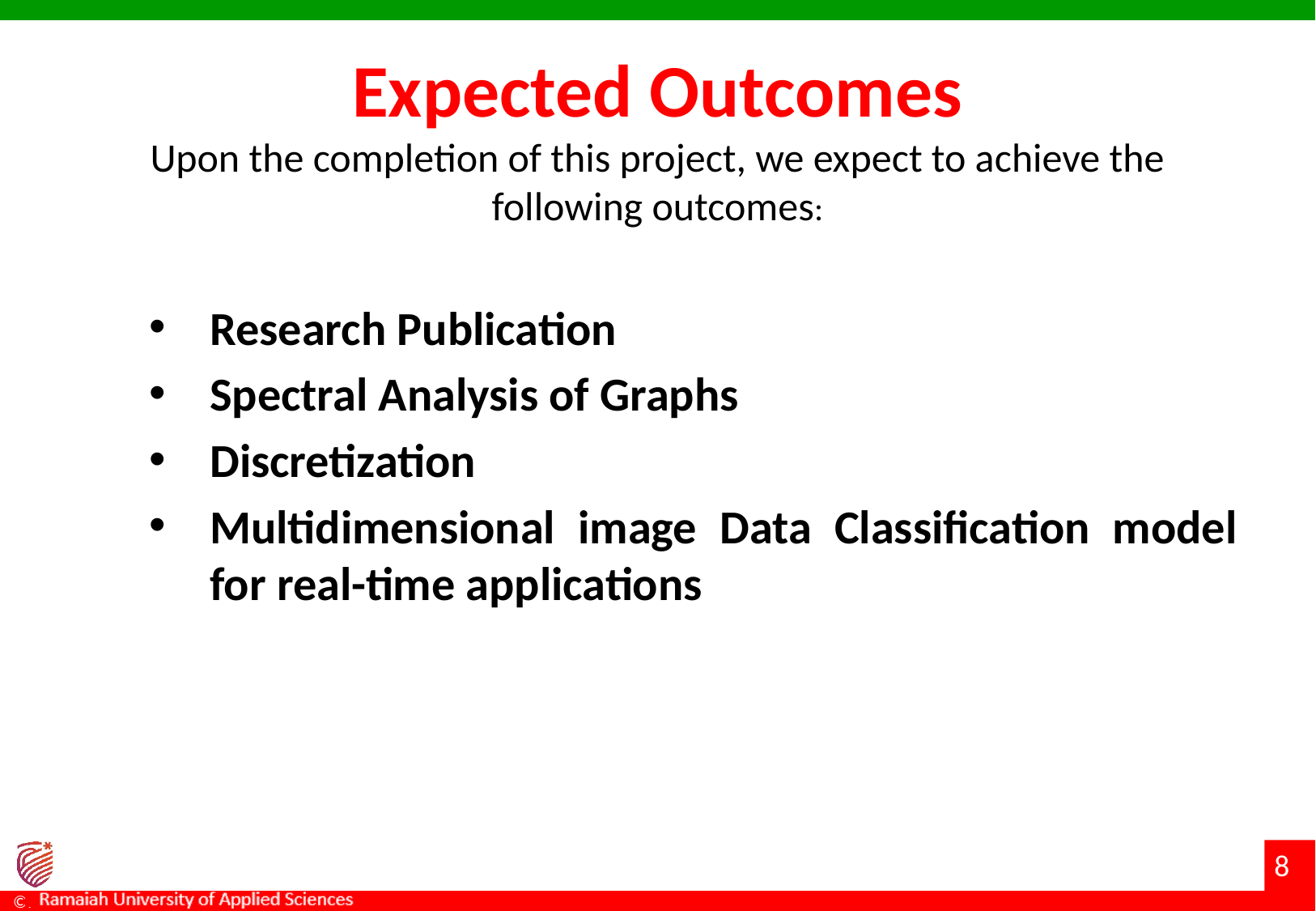

# Expected Outcomes Upon the completion of this project, we expect to achieve the following outcomes:
Research Publication
Spectral Analysis of Graphs
Discretization
Multidimensional image Data Classification model for real-time applications